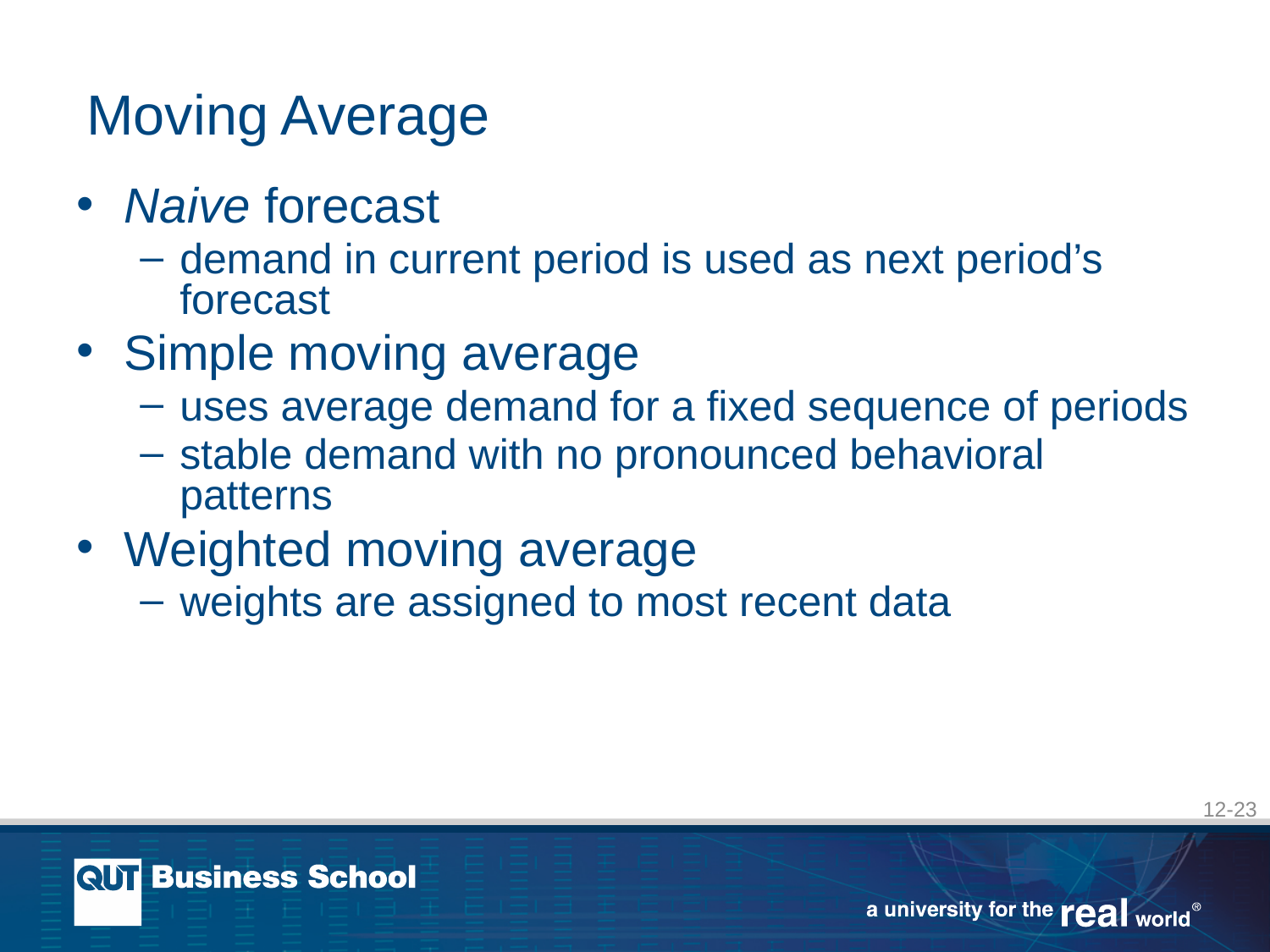

# Moving Average
Naive forecast
demand in current period is used as next period’s forecast
Simple moving average
uses average demand for a fixed sequence of periods
stable demand with no pronounced behavioral patterns
Weighted moving average
weights are assigned to most recent data
12-23